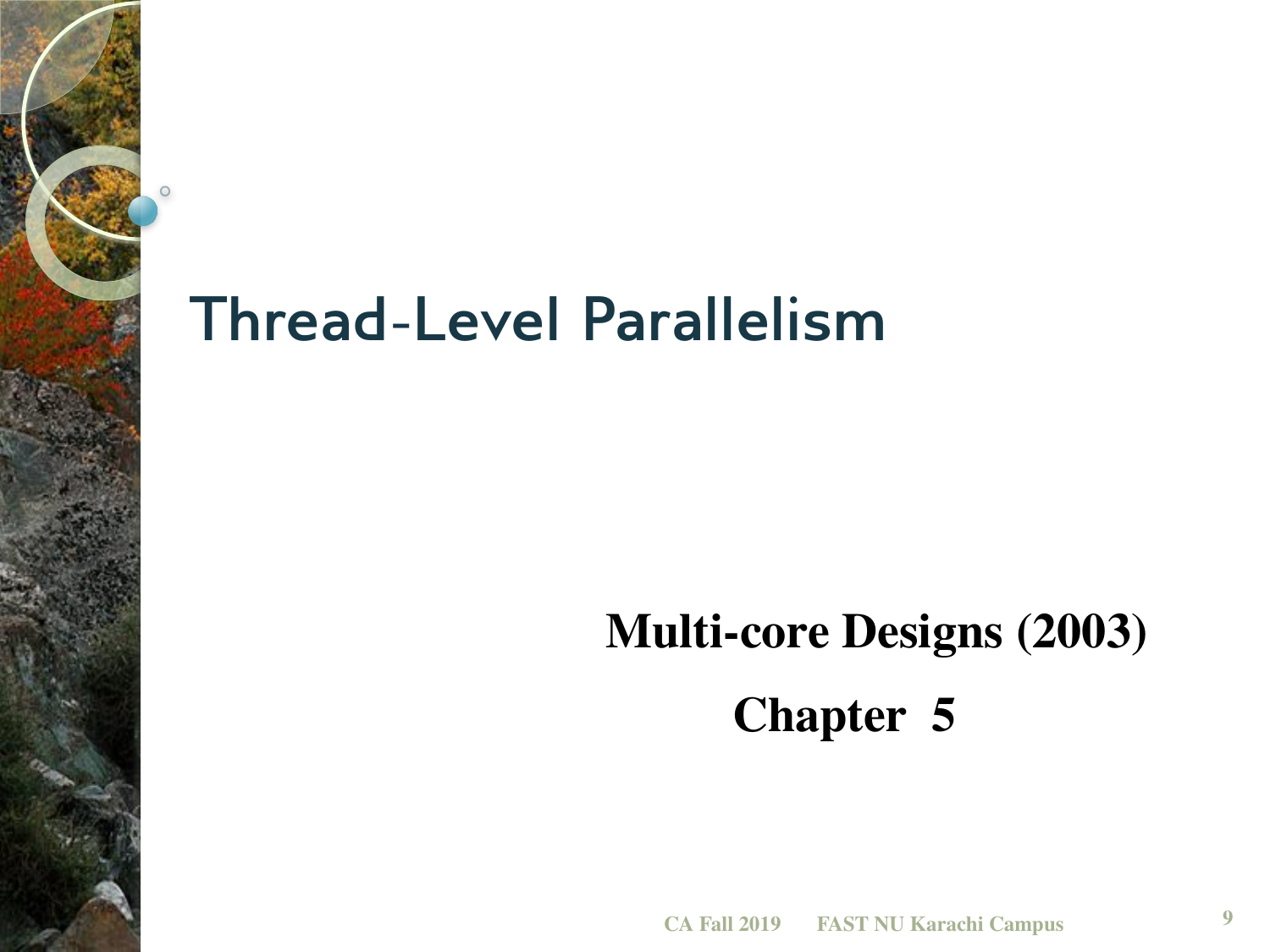

# Thread-Level Parallelism
Multi-core Designs (2003)
	Chapter  5
CA Fall 2019
9
FAST NU Karachi Campus